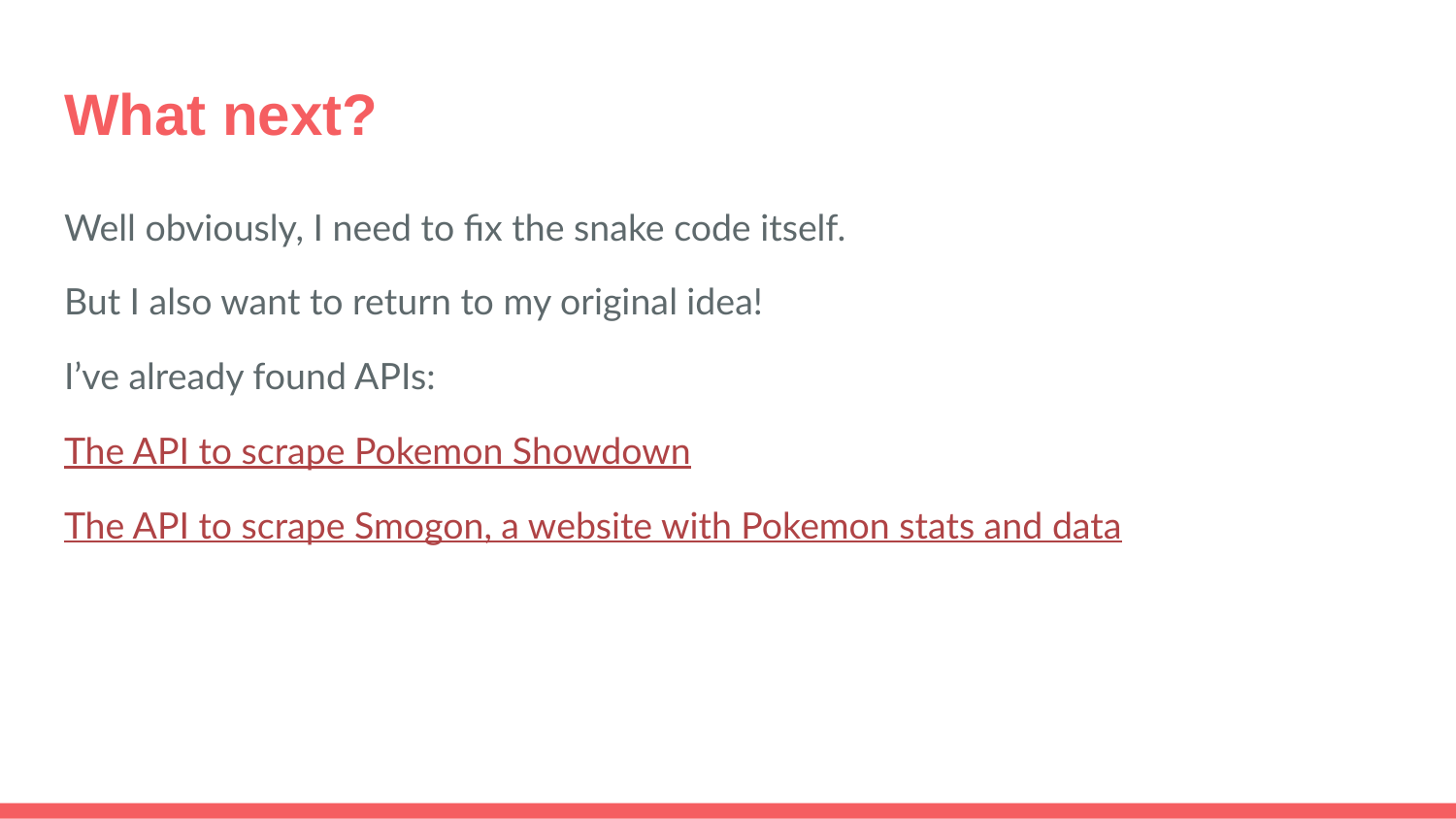

# What next?
Well obviously, I need to fix the snake code itself.
But I also want to return to my original idea!
I’ve already found APIs:
The API to scrape Pokemon Showdown
The API to scrape Smogon, a website with Pokemon stats and data